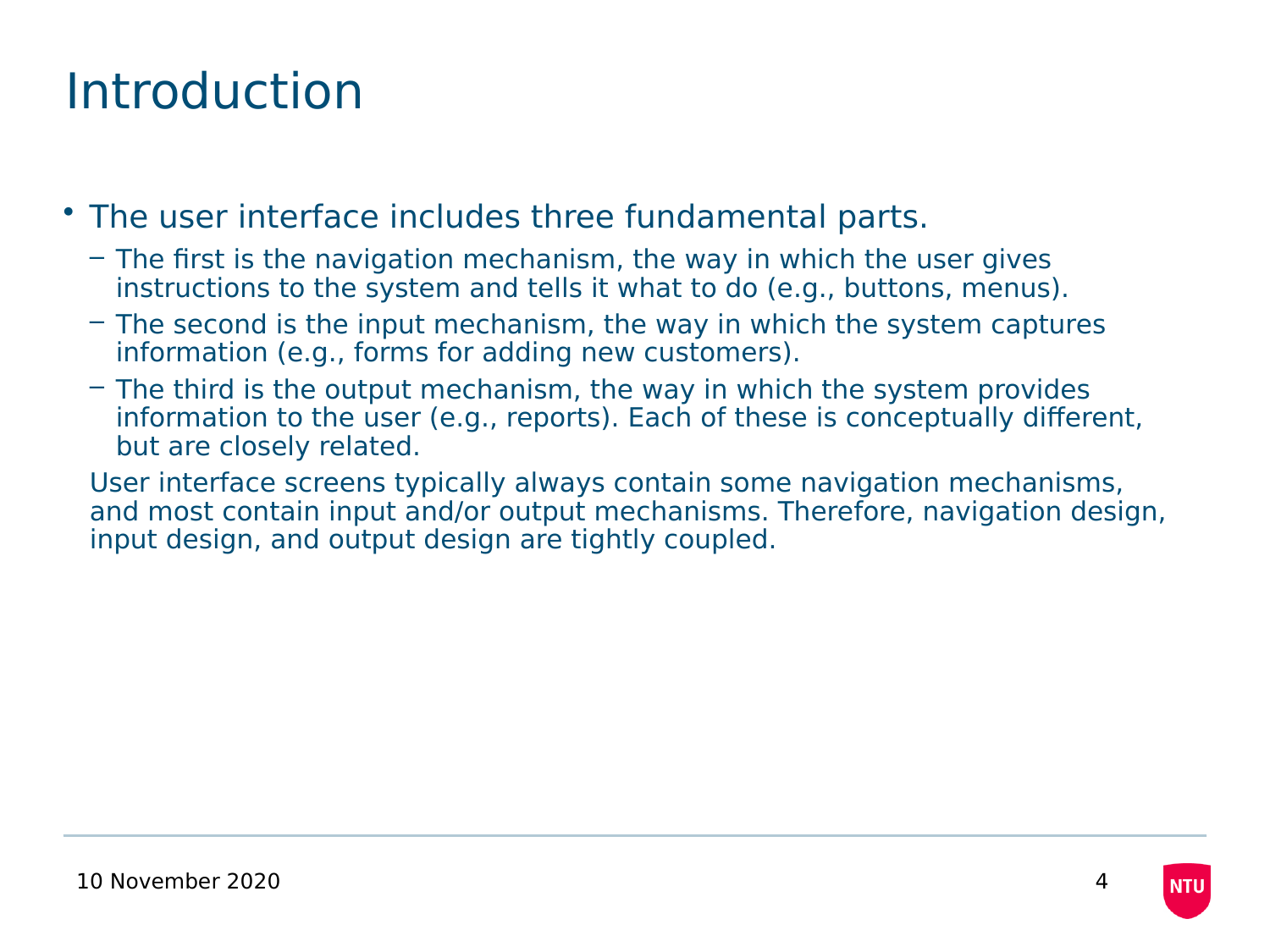

# Introduction
The user interface includes three fundamental parts.
The first is the navigation mechanism, the way in which the user gives instructions to the system and tells it what to do (e.g., buttons, menus).
The second is the input mechanism, the way in which the system captures information (e.g., forms for adding new customers).
The third is the output mechanism, the way in which the system provides information to the user (e.g., reports). Each of these is conceptually different, but are closely related.
User interface screens typically always contain some navigation mechanisms, and most contain input and/or output mechanisms. Therefore, navigation design, input design, and output design are tightly coupled.
10 November 2020
4